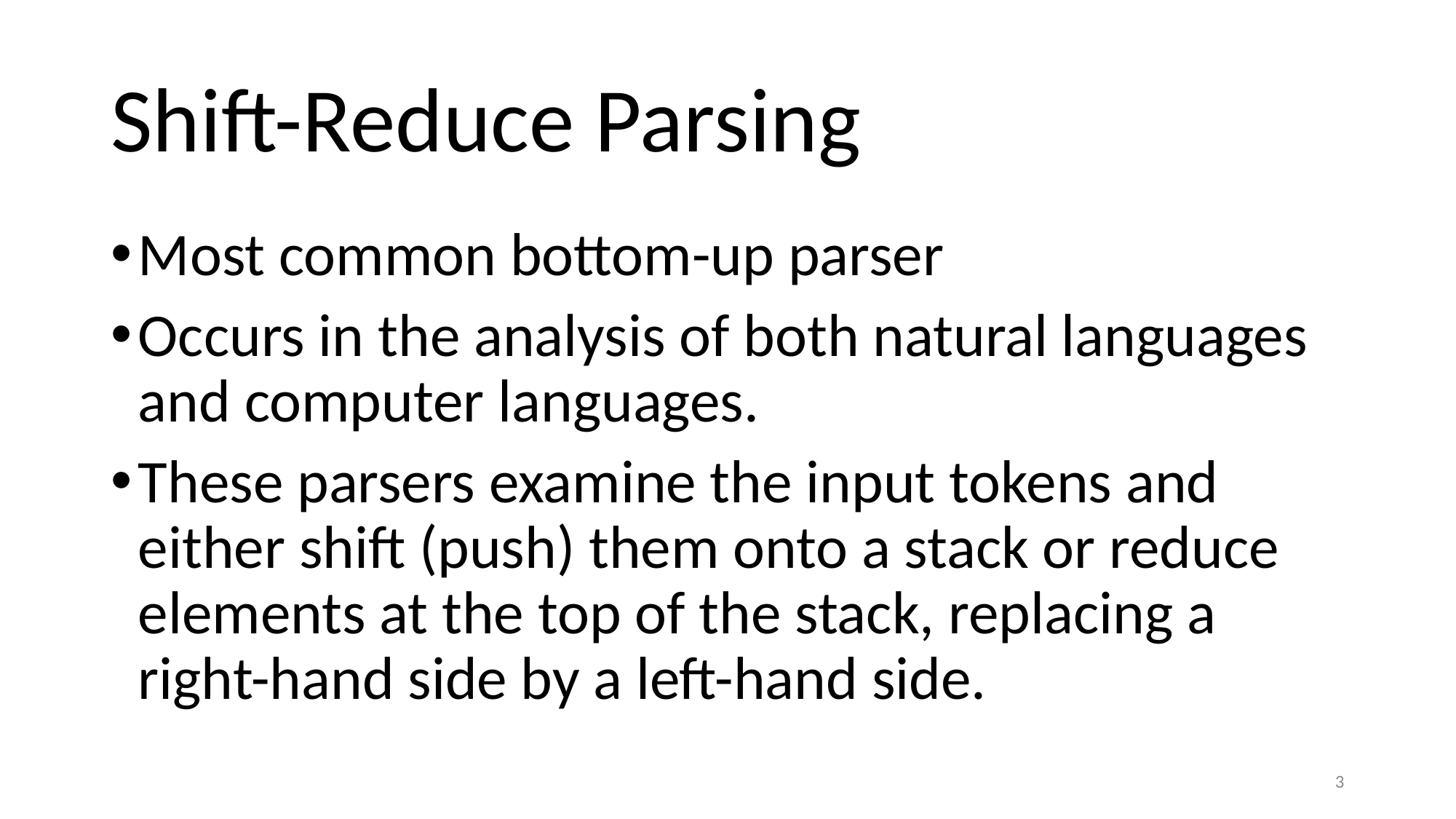

# Shift-Reduce Parsing
Most common bottom-up parser
Occurs in the analysis of both natural languages and computer languages.
These parsers examine the input tokens and either shift (push) them onto a stack or reduce elements at the top of the stack, replacing a right-hand side by a left-hand side.
3